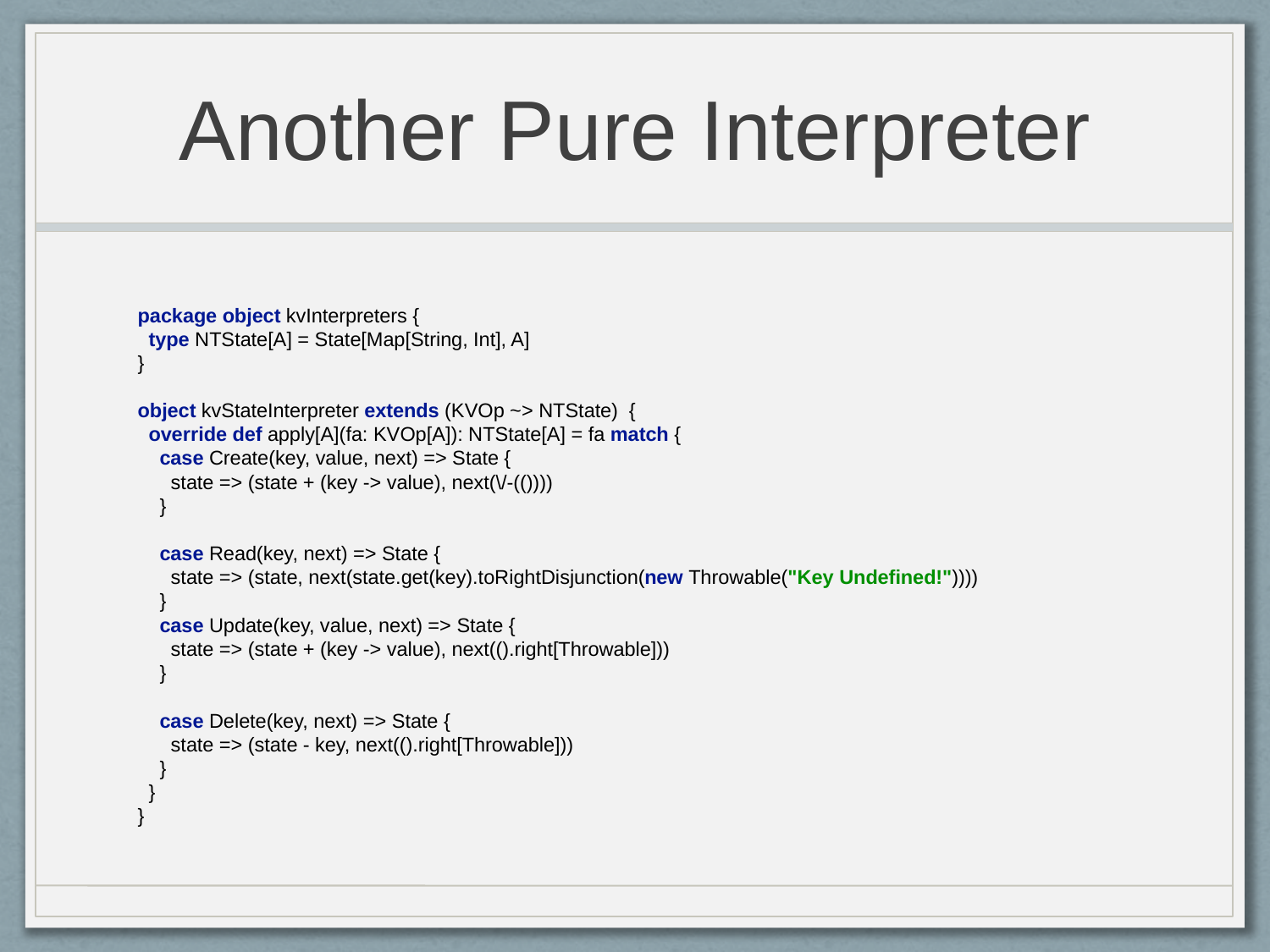

# Another Pure Interpreter
package object kvInterpreters {
  type NTState[A] = State[Map[String, Int], A]
}

object kvStateInterpreter extends (KVOp ~> NTState)  {
  override def apply[A](fa: KVOp[A]): NTState[A] = fa match {
    case Create(key, value, next) => State {
      state => (state + (key -> value), next(\/-(())))
    }

    case Read(key, next) => State {
      state => (state, next(state.get(key).toRightDisjunction(new Throwable("Key Undefined!"))))
    }
    case Update(key, value, next) => State {
      state => (state + (key -> value), next(().right[Throwable]))
    }

    case Delete(key, next) => State {
      state => (state - key, next(().right[Throwable]))
    }
  }
}